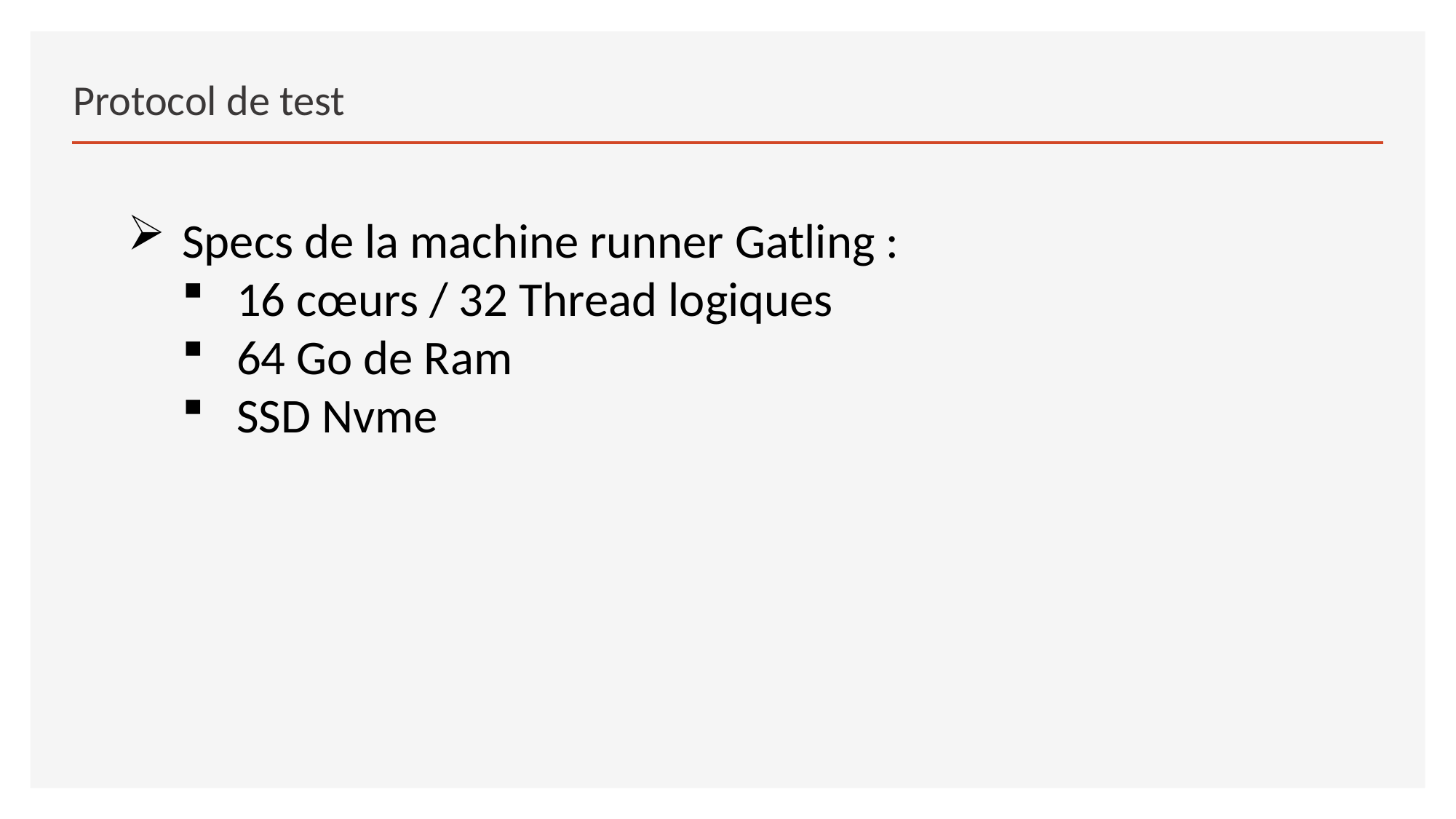

# Protocol de test
Specs de la machine runner Gatling :
16 cœurs / 32 Thread logiques
64 Go de Ram
SSD Nvme